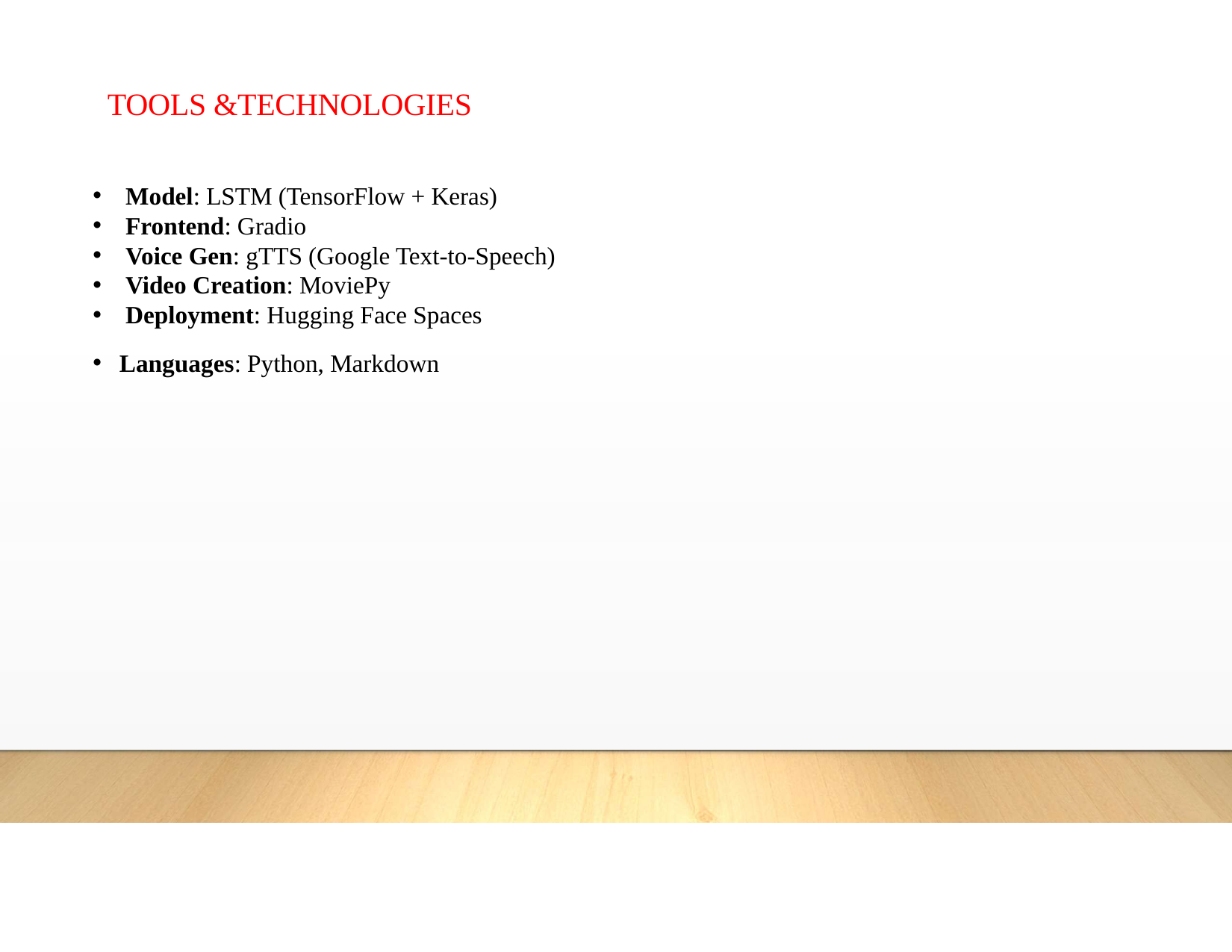

TOOLS &TECHNOLOGIES
 Model: LSTM (TensorFlow + Keras)
 Frontend: Gradio
 Voice Gen: gTTS (Google Text-to-Speech)
 Video Creation: MoviePy
 Deployment: Hugging Face Spaces
Languages: Python, Markdown